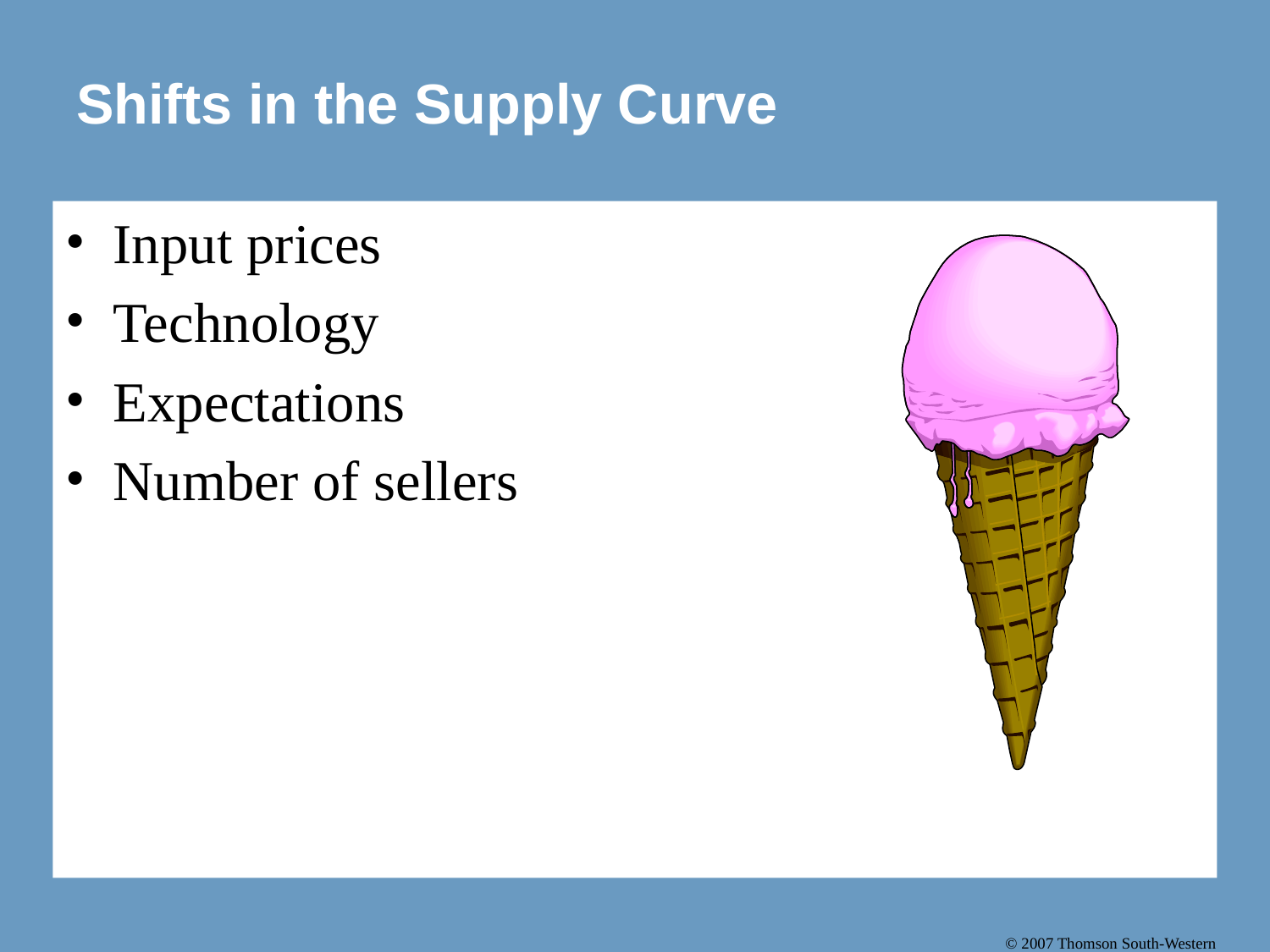

# Shifts in the Supply Curve
Input prices
Technology
Expectations
Number of sellers